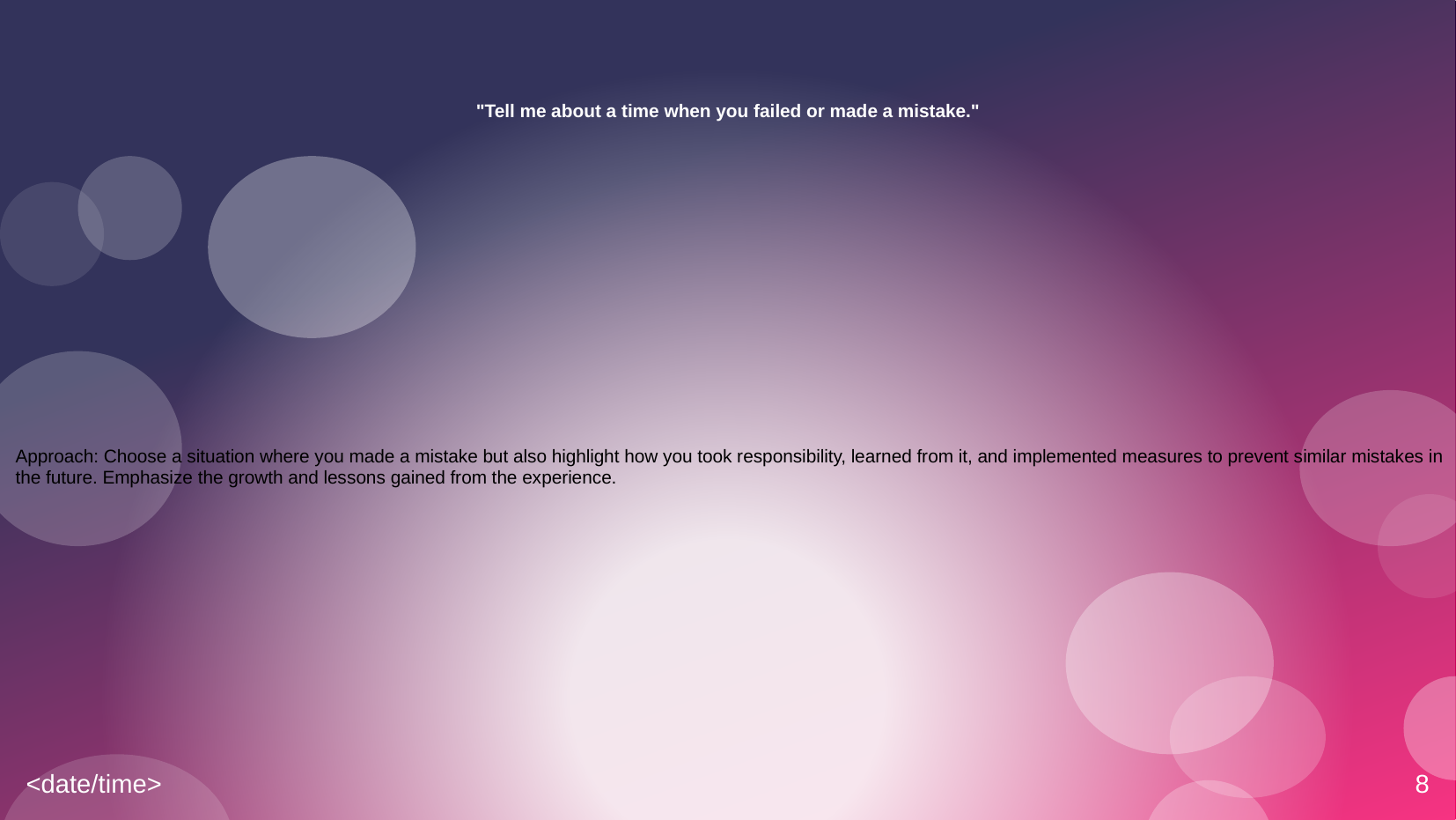

# "Tell me about a time when you failed or made a mistake."

Approach: Choose a situation where you made a mistake but also highlight how you took responsibility, learned from it, and implemented measures to prevent similar mistakes in the future. Emphasize the growth and lessons gained from the experience.